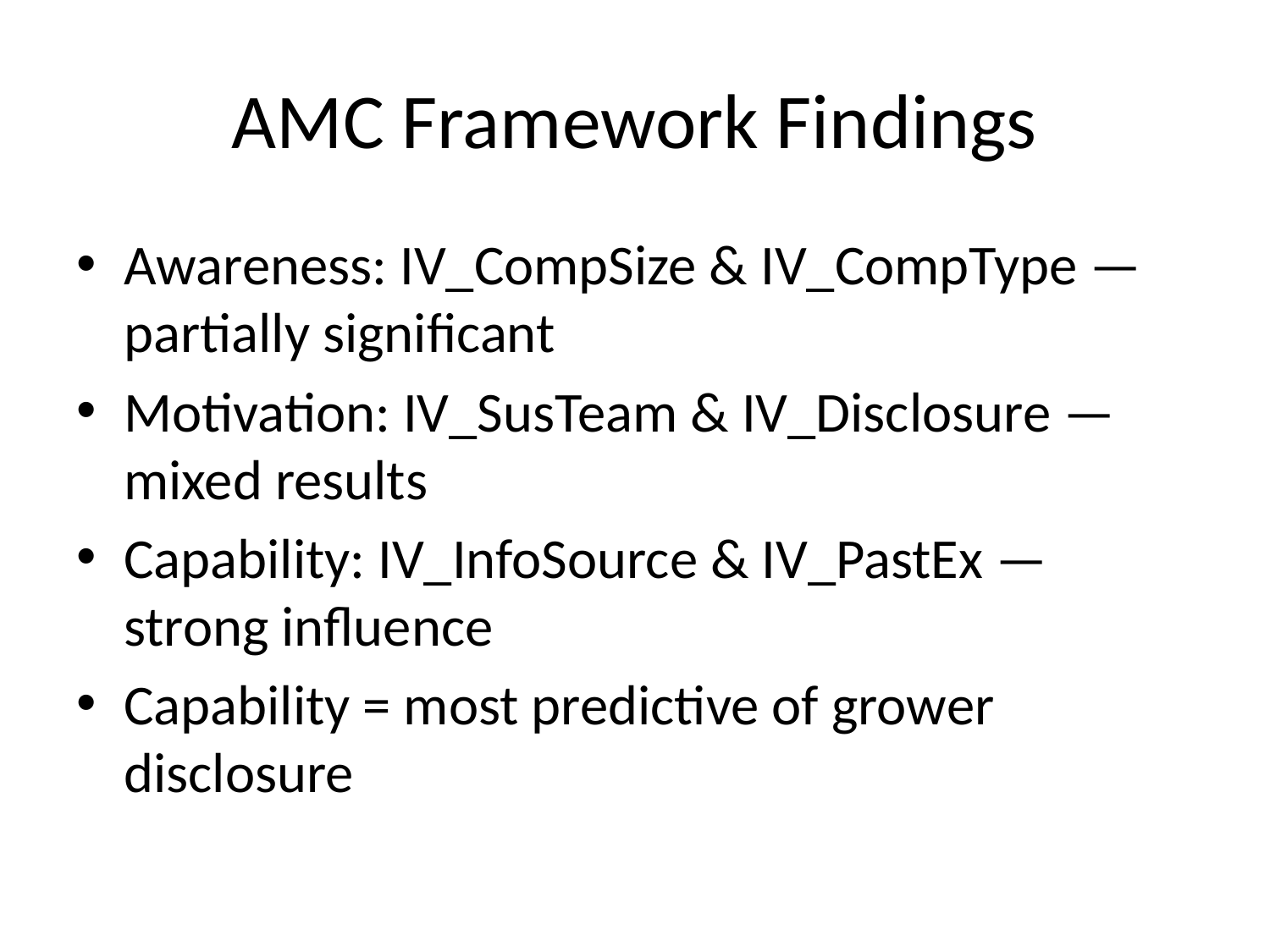

# AMC Framework Findings
Awareness: IV_CompSize & IV_CompType — partially significant
Motivation: IV_SusTeam & IV_Disclosure — mixed results
Capability: IV_InfoSource & IV_PastEx — strong influence
Capability = most predictive of grower disclosure